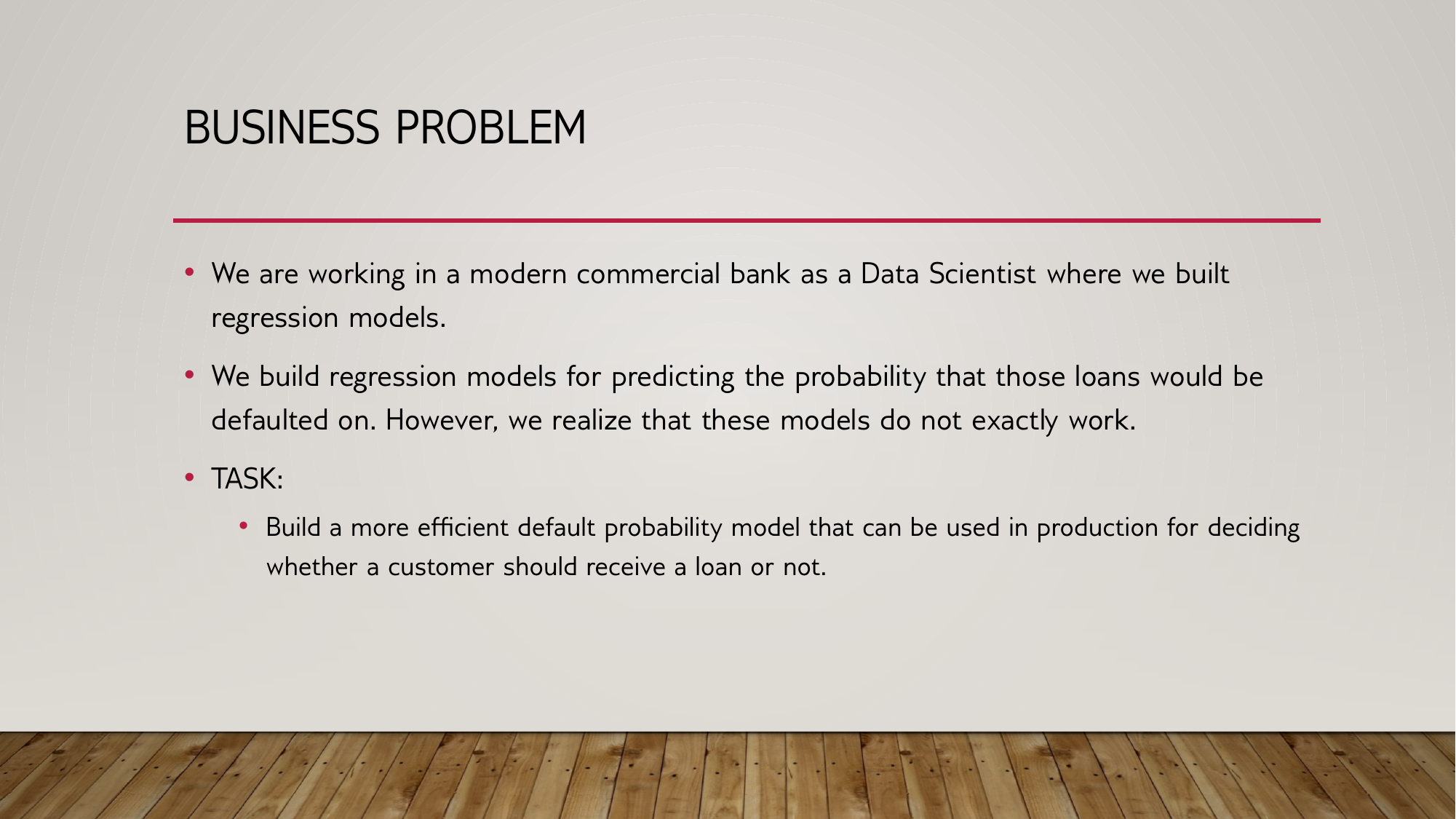

# Business Problem
We are working in a modern commercial bank as a Data Scientist where we built regression models.
We build regression models for predicting the probability that those loans would be defaulted on. However, we realize that these models do not exactly work.
TASK:
Build a more efficient default probability model that can be used in production for deciding whether a customer should receive a loan or not.